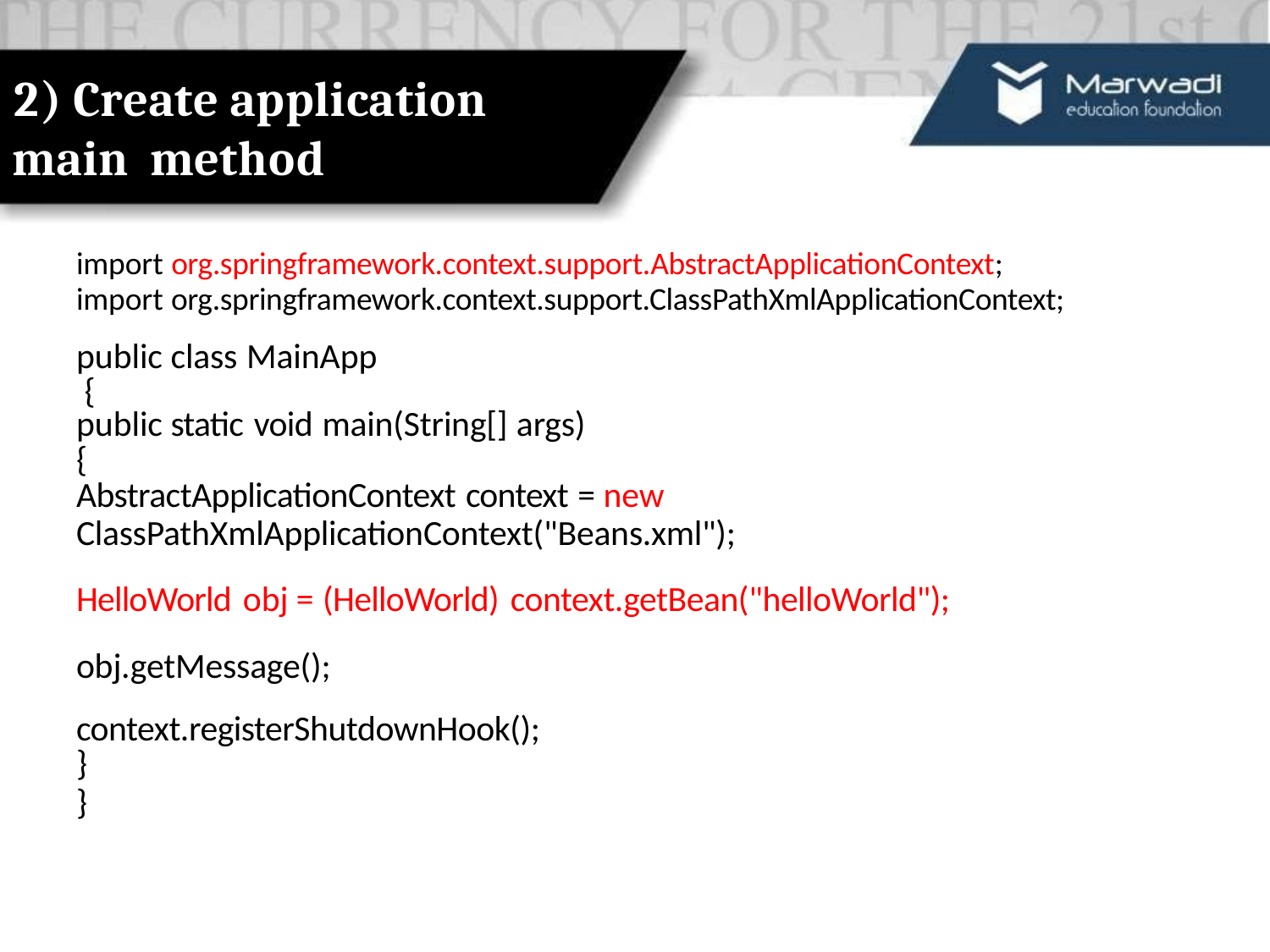

# 2) Create application main  method
import org.springframework.context.support.AbstractApplicationContext;
import org.springframework.context.support.ClassPathXmlApplicationContext;
public class MainApp
{
public static void main(String[] args)
{
AbstractApplicationContext context = new
ClassPathXmlApplicationContext("Beans.xml");
HelloWorld obj = (HelloWorld) context.getBean("helloWorld");
obj.getMessage();
context.registerShutdownHook();
}
}